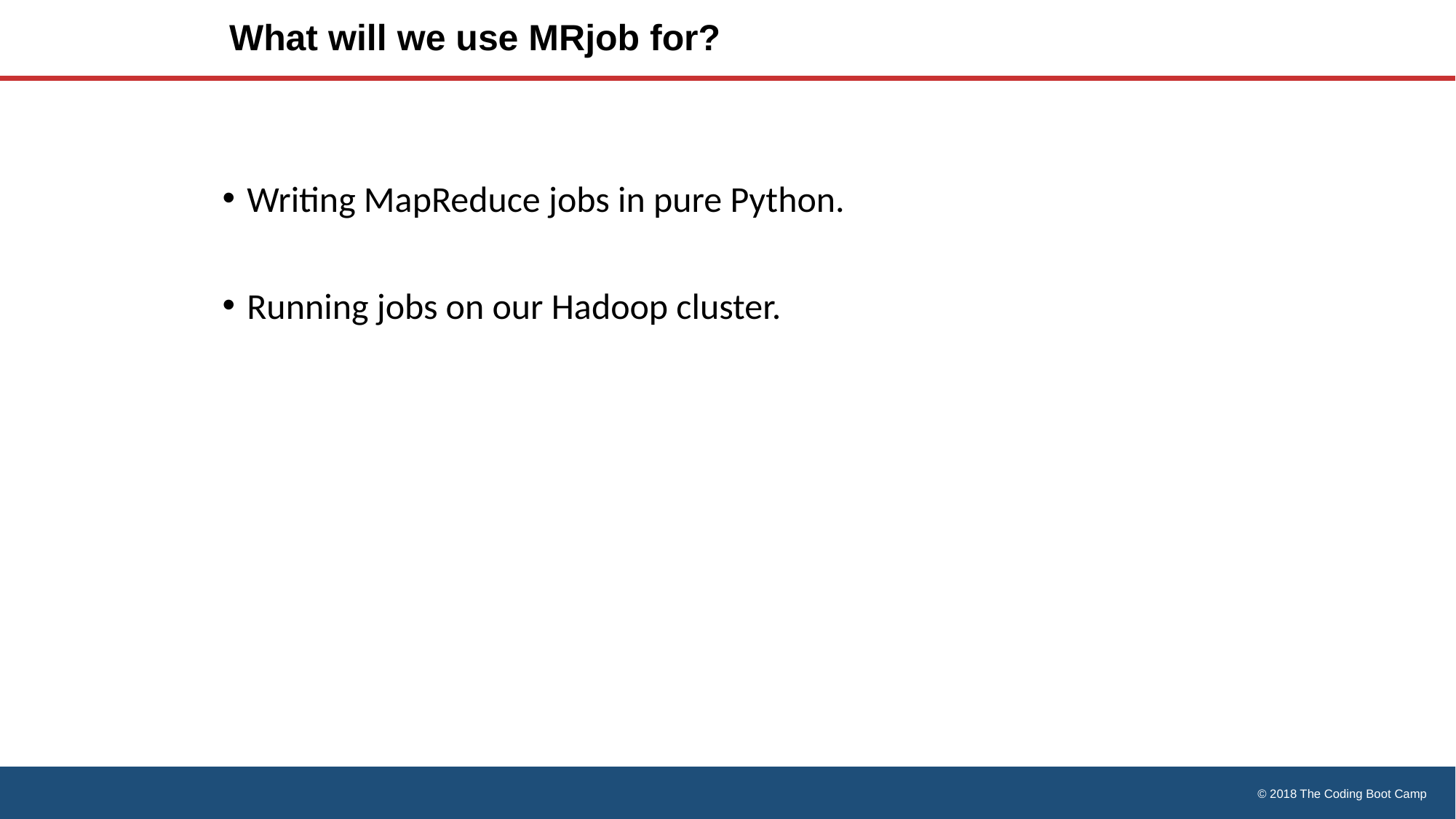

# What will we use MRjob for?

Writing MapReduce jobs in pure Python.

Running jobs on our Hadoop cluster.